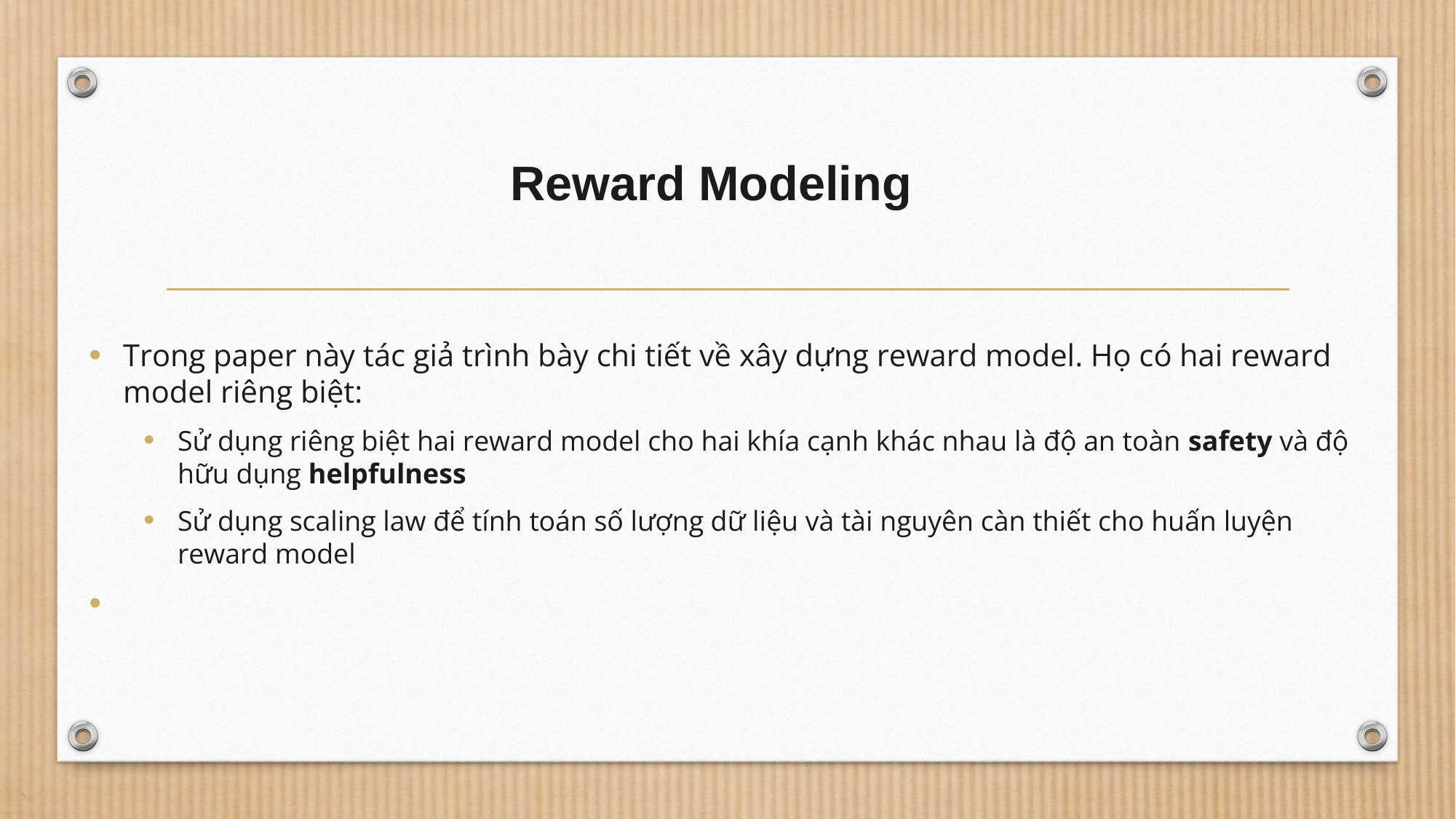

Reward Modeling
Trong paper này tác giả trình bày chi tiết về xây dựng reward model. Họ có hai reward model riêng biệt:
Sử dụng riêng biệt hai reward model cho hai khía cạnh khác nhau là độ an toàn safety và độ hữu dụng helpfulness
Sử dụng scaling law để tính toán số lượng dữ liệu và tài nguyên càn thiết cho huấn luyện reward model